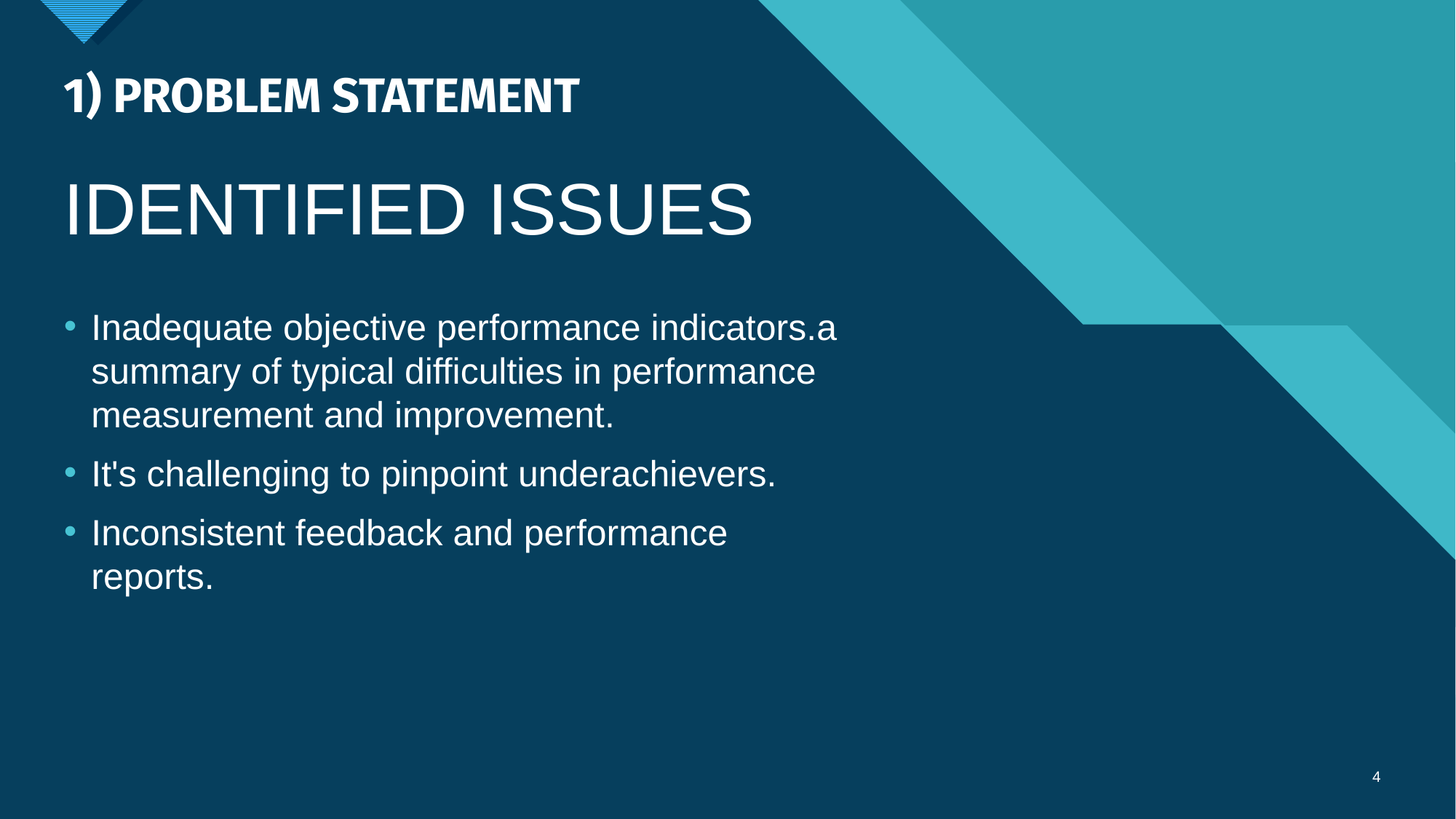

# 1) PROBLEM STATEMENT
IDENTIFIED ISSUES
Inadequate objective performance indicators.a summary of typical difficulties in performance measurement and improvement.
It's challenging to pinpoint underachievers.
Inconsistent feedback and performance reports.

4